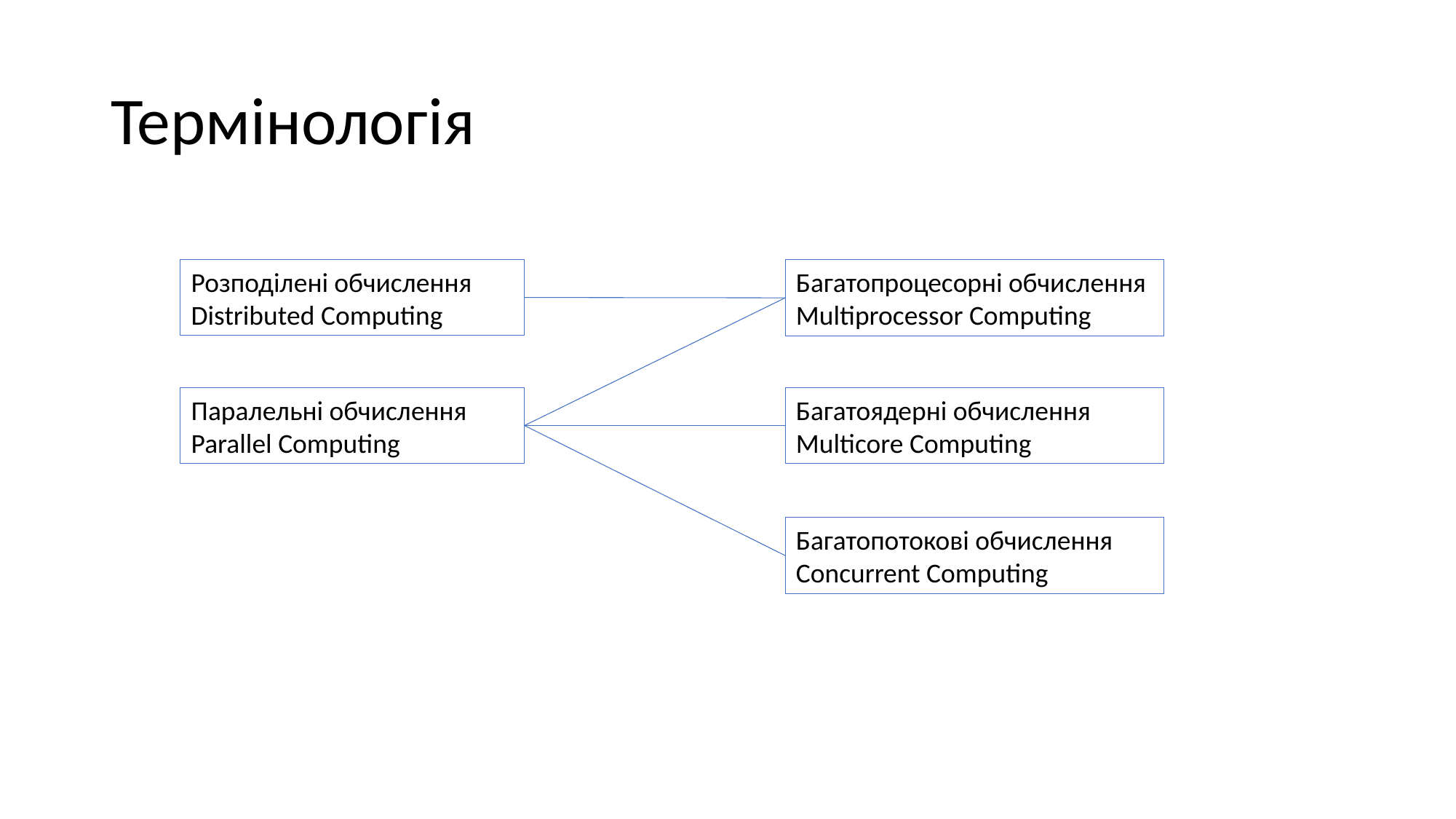

# Термінологія
Розподілені обчислення
Distributed Computing
Багатопроцесорні обчислення
Multiprocessor Computing
Паралельні обчислення
Parallel Computing
Багатоядерні обчислення
Multicore Computing
Багатопотокові обчислення
Concurrent Computing